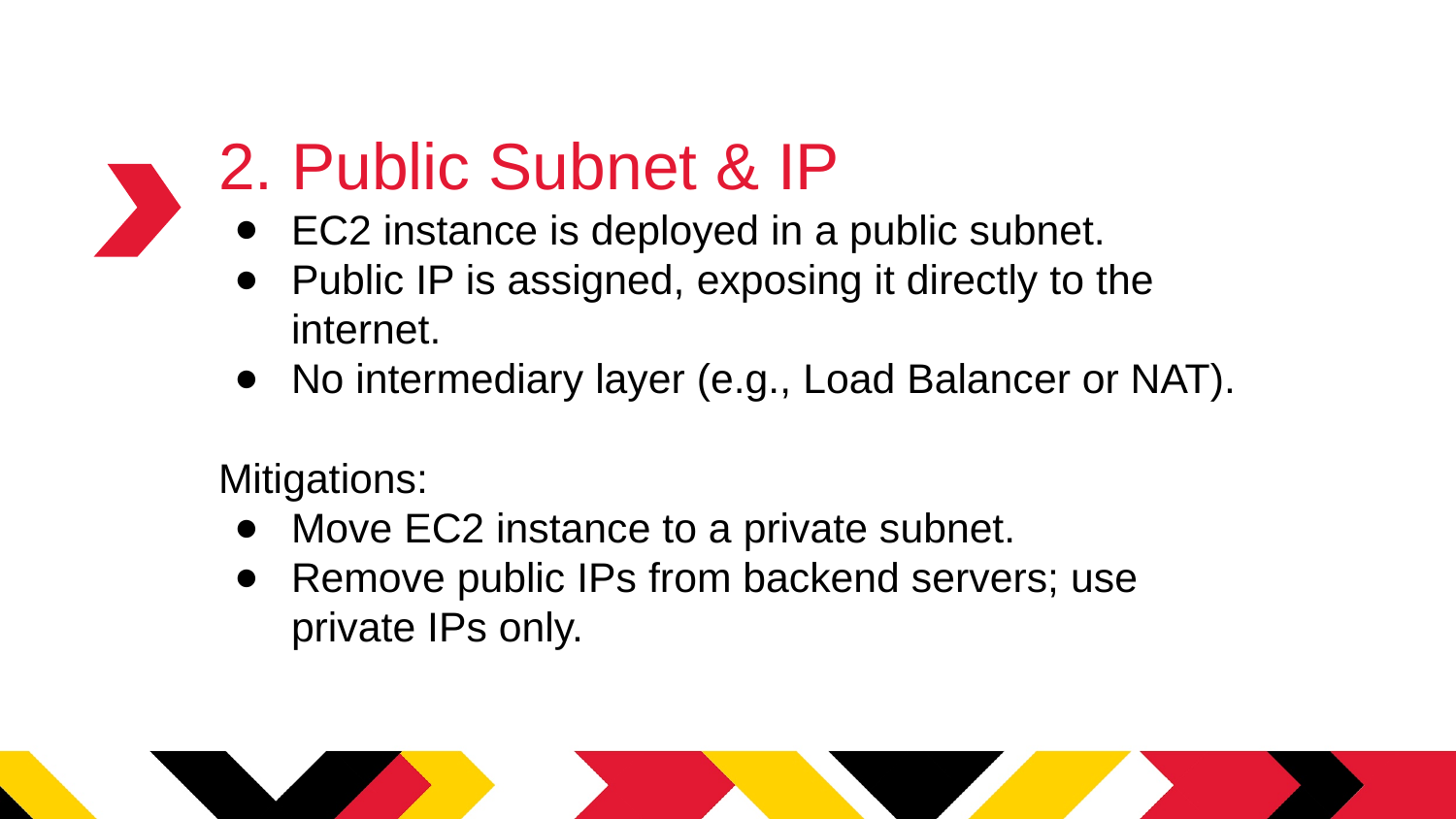

# 2. Public Subnet & IP
EC2 instance is deployed in a public subnet.
Public IP is assigned, exposing it directly to the internet.
No intermediary layer (e.g., Load Balancer or NAT).

Mitigations:
Move EC2 instance to a private subnet.
Remove public IPs from backend servers; use private IPs only.